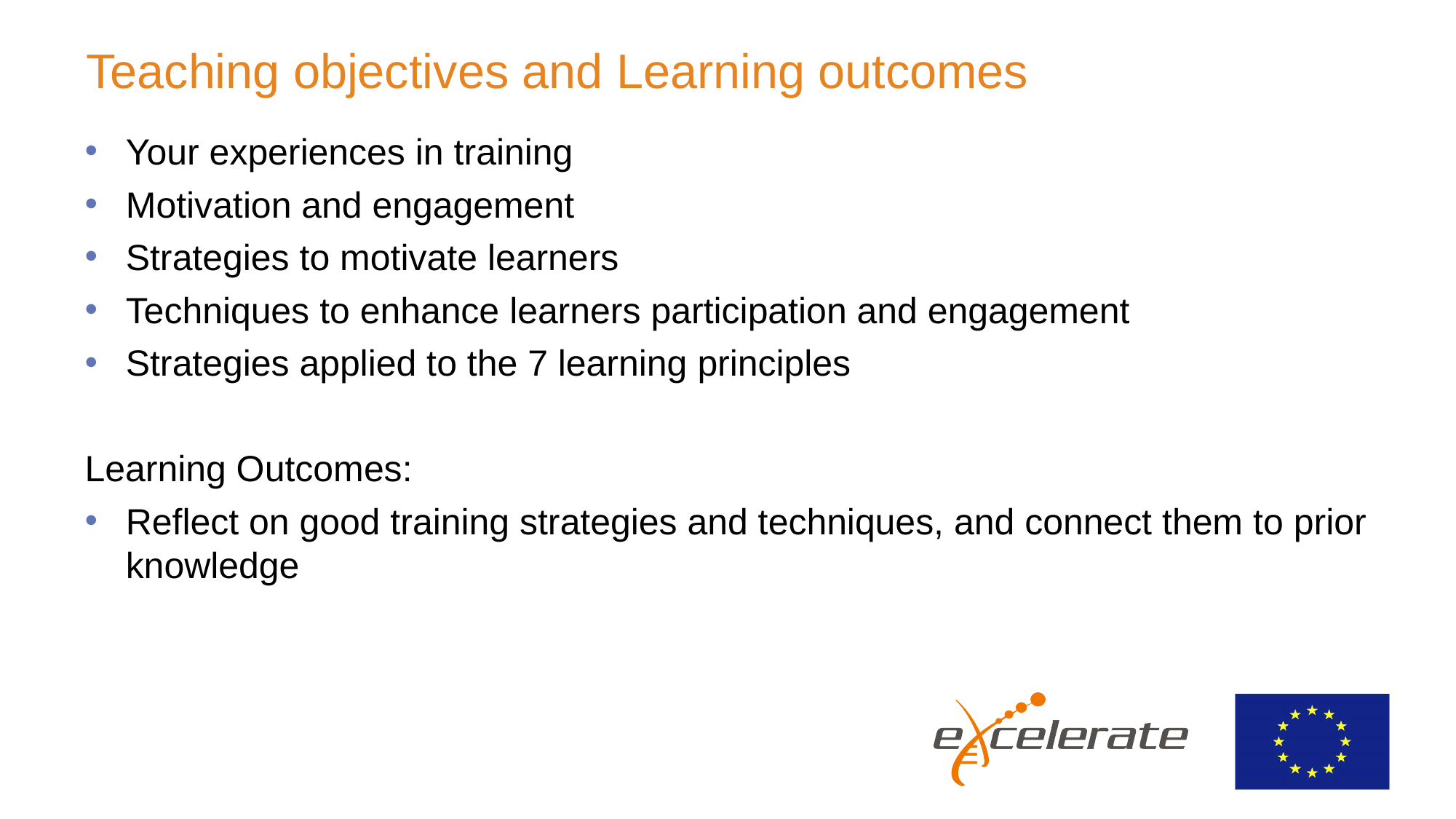

# Teaching objectives and Learning outcomes
Your experiences in training
Motivation and engagement
Strategies to motivate learners
Techniques to enhance learners participation and engagement
Strategies applied to the 7 learning principles

Learning Outcomes:
Reflect on good training strategies and techniques, and connect them to prior knowledge